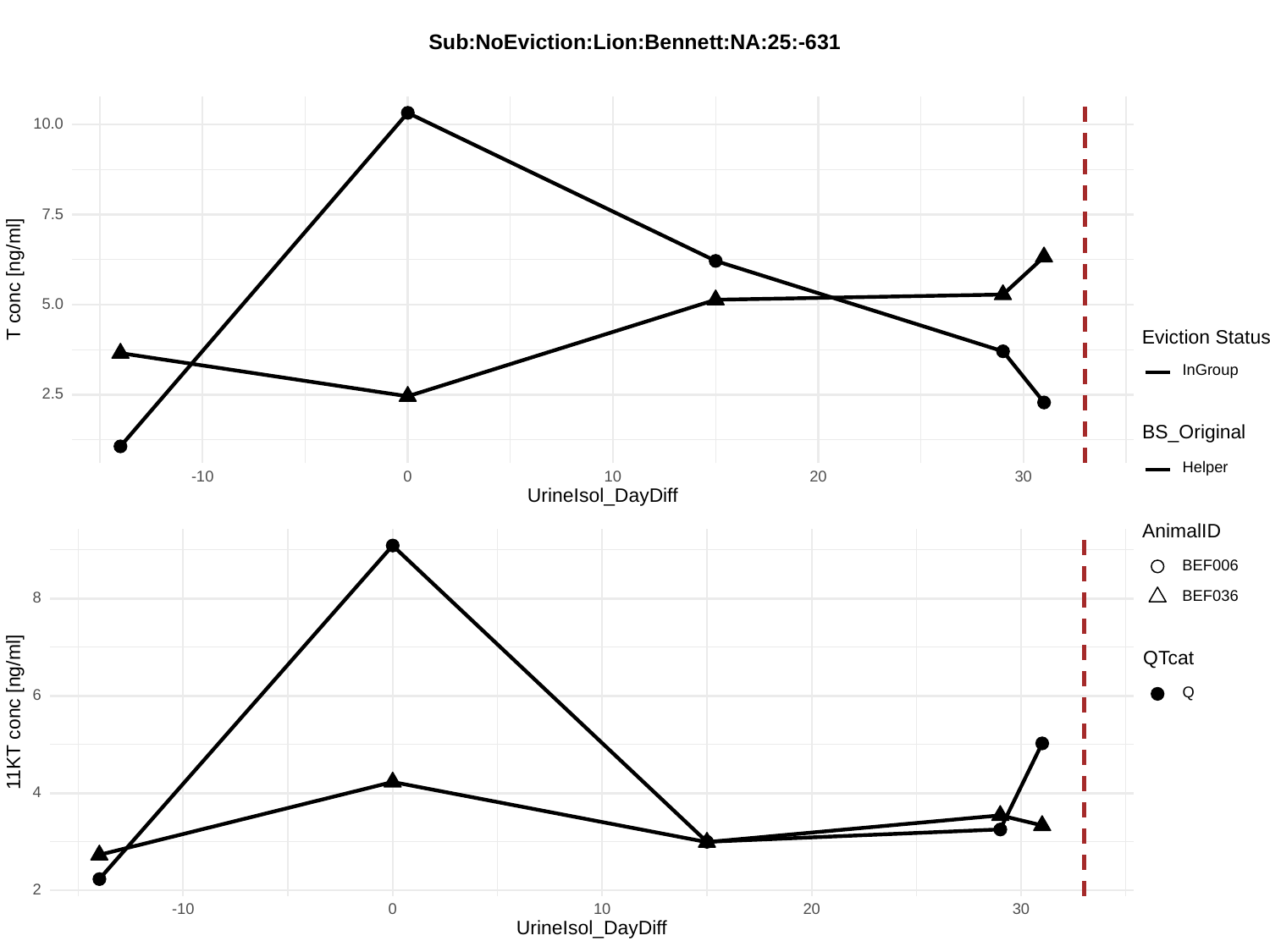

Sub:NoEviction:Lion:Bennett:NA:25:-631

10.0

7.5

T conc [ng/ml]

5.0

Eviction Status

InGroup

2.5

BS_Original

Helper

30
-10
0
10
20
UrineIsol_DayDiff
AnimalID

BEF006

BEF036
8

QTcat
Q

6

11KT conc [ng/ml]

4

2

30
-10
0
10
20
UrineIsol_DayDiff